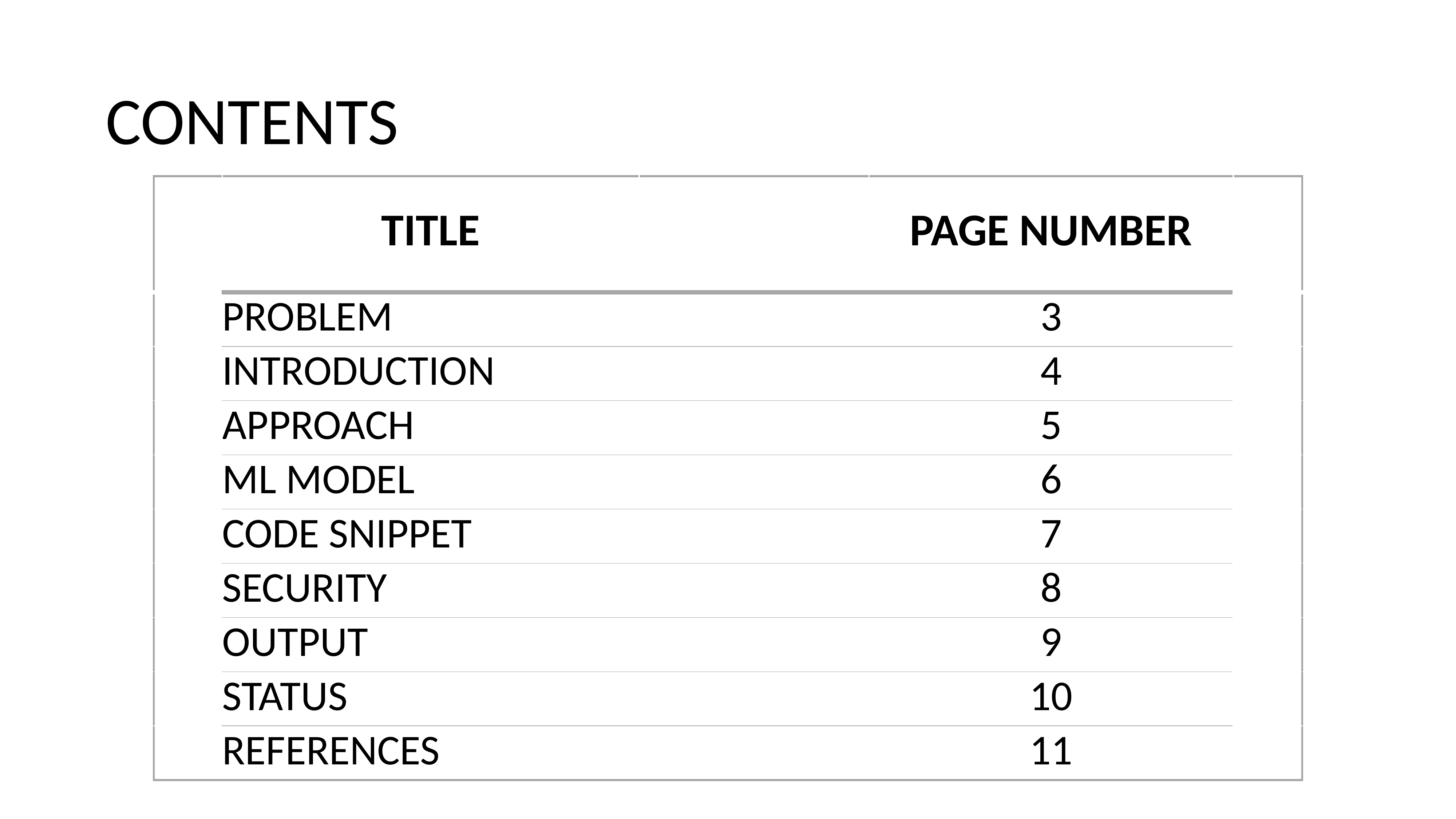

# CONTENTS
|  | TITLE |  | PAGE NUMBER |  |
| --- | --- | --- | --- | --- |
|  | PROBLEM |  | 3 |  |
|  | INTRODUCTION |  | 4 |  |
|  | APPROACH |  | 5 |  |
|  | ML MODEL |  | 6 |  |
|  | CODE SNIPPET |  | 7 |  |
|  | SECURITY |  | 8 |  |
|  | OUTPUT |  | 9 |  |
|  | STATUS |  | 10 |  |
|  | REFERENCES |  | 11 |  |